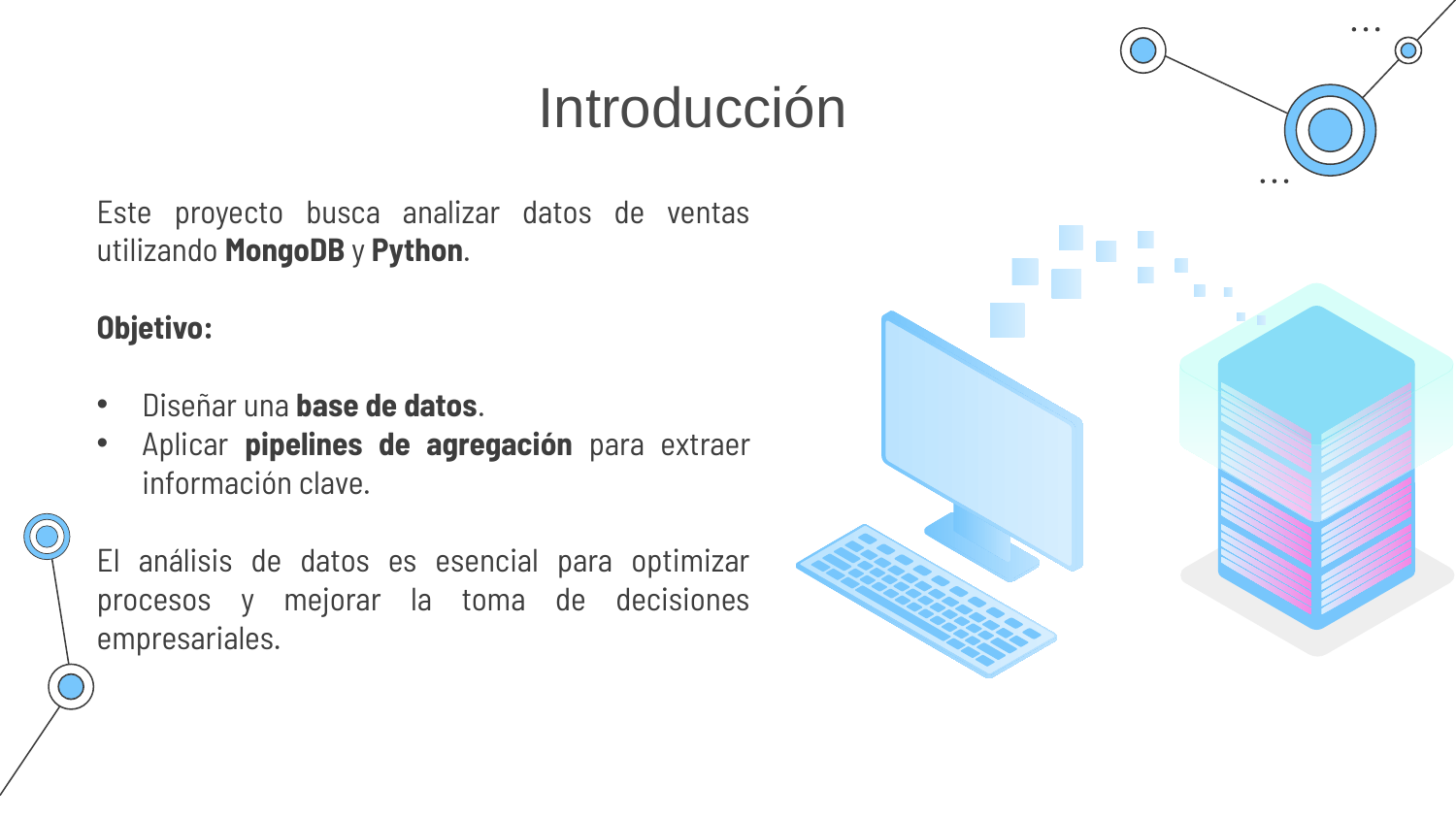

# Introducción
Este proyecto busca analizar datos de ventas utilizando MongoDB y Python.

Objetivo:

Diseñar una base de datos.
Aplicar pipelines de agregación para extraer información clave.

El análisis de datos es esencial para optimizar procesos y mejorar la toma de decisiones empresariales.